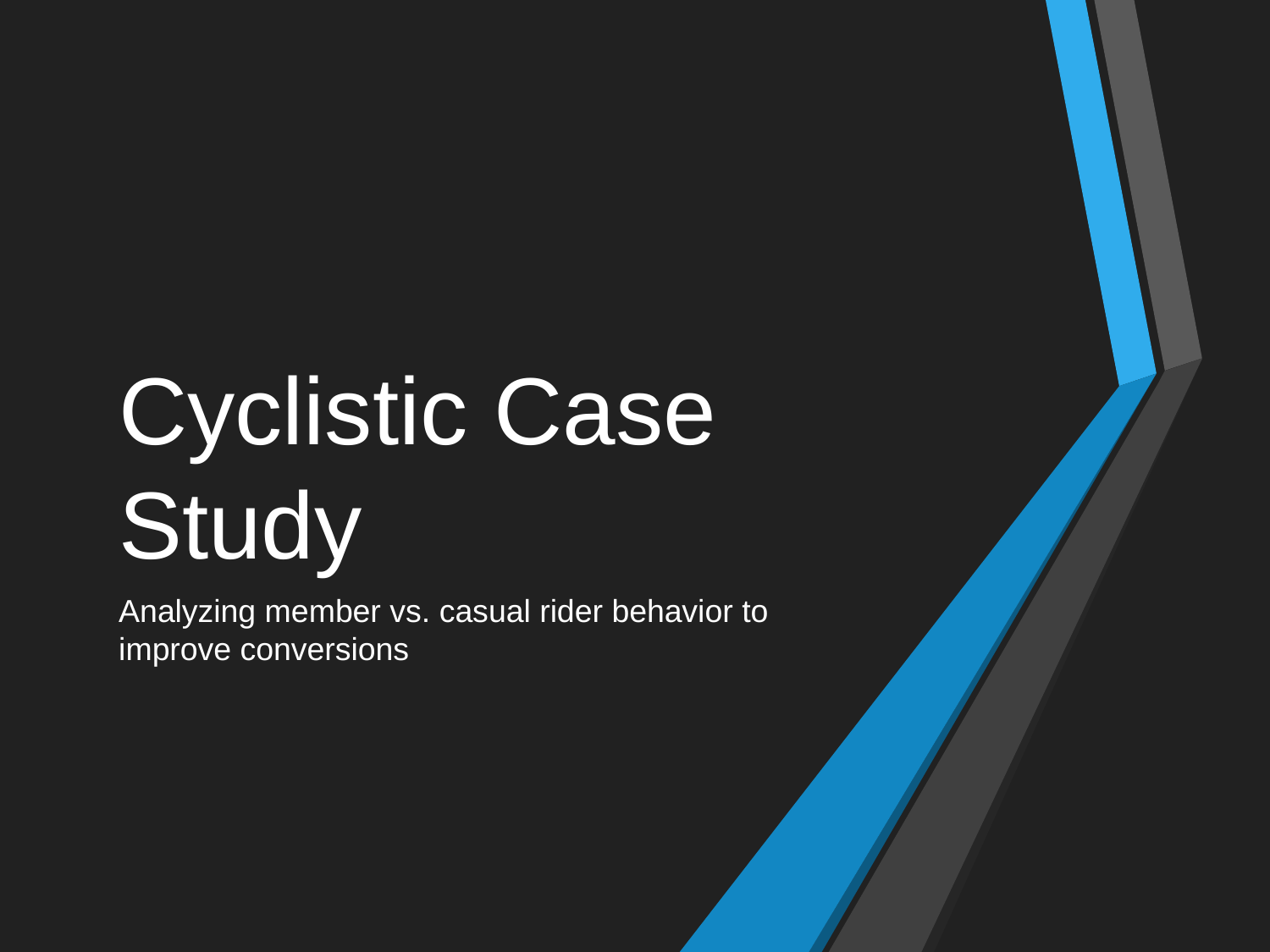

# Cyclistic Case Study
Analyzing member vs. casual rider behavior to improve conversions